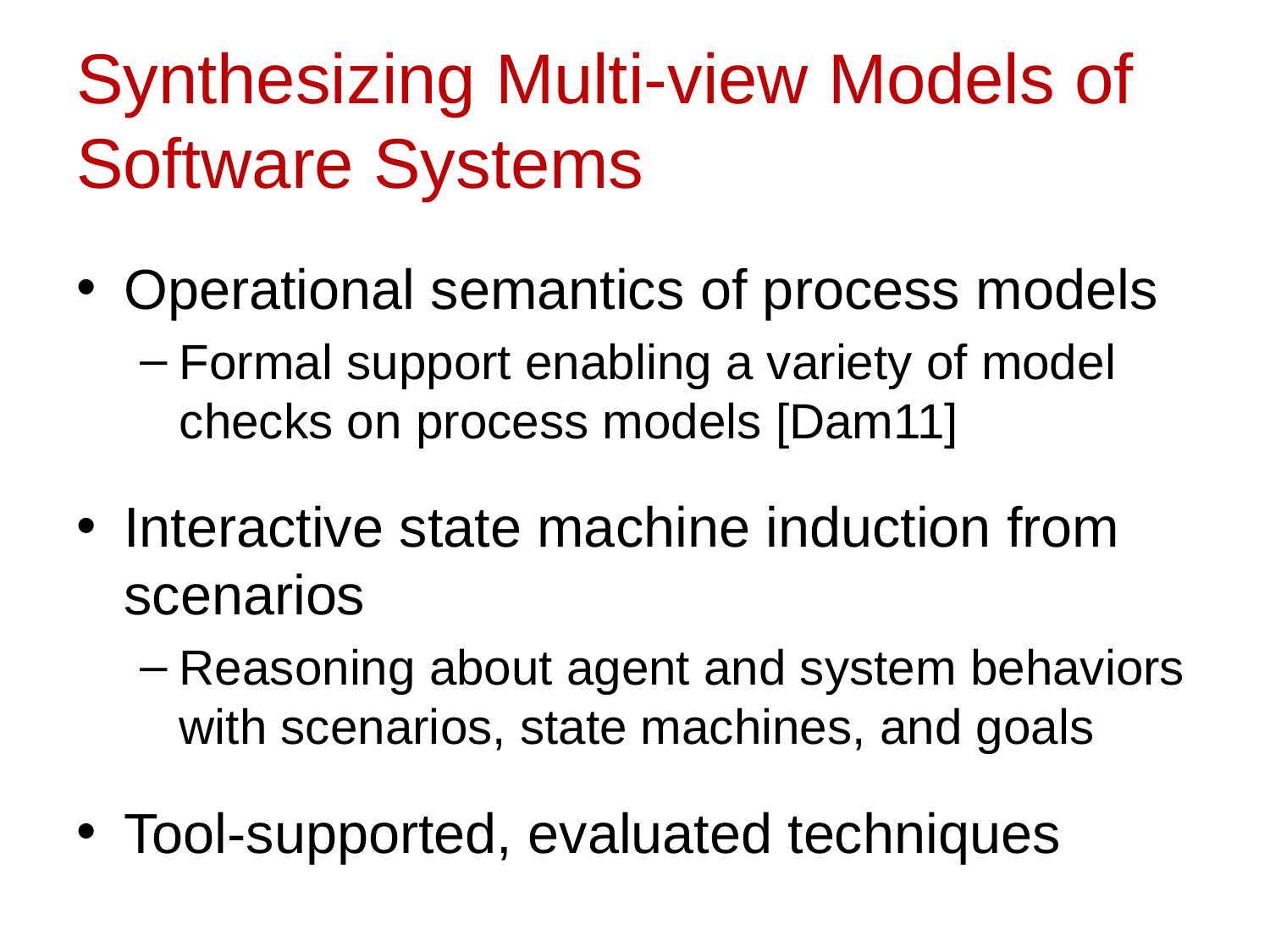

# Synthesizing Multi-view Models of Software Systems
Operational semantics of process models
Formal support enabling a variety of model checks on process models [Dam11]
Interactive state machine induction from scenarios
Reasoning about agent and system behaviors with scenarios, state machines, and goals
Tool-supported, evaluated techniques